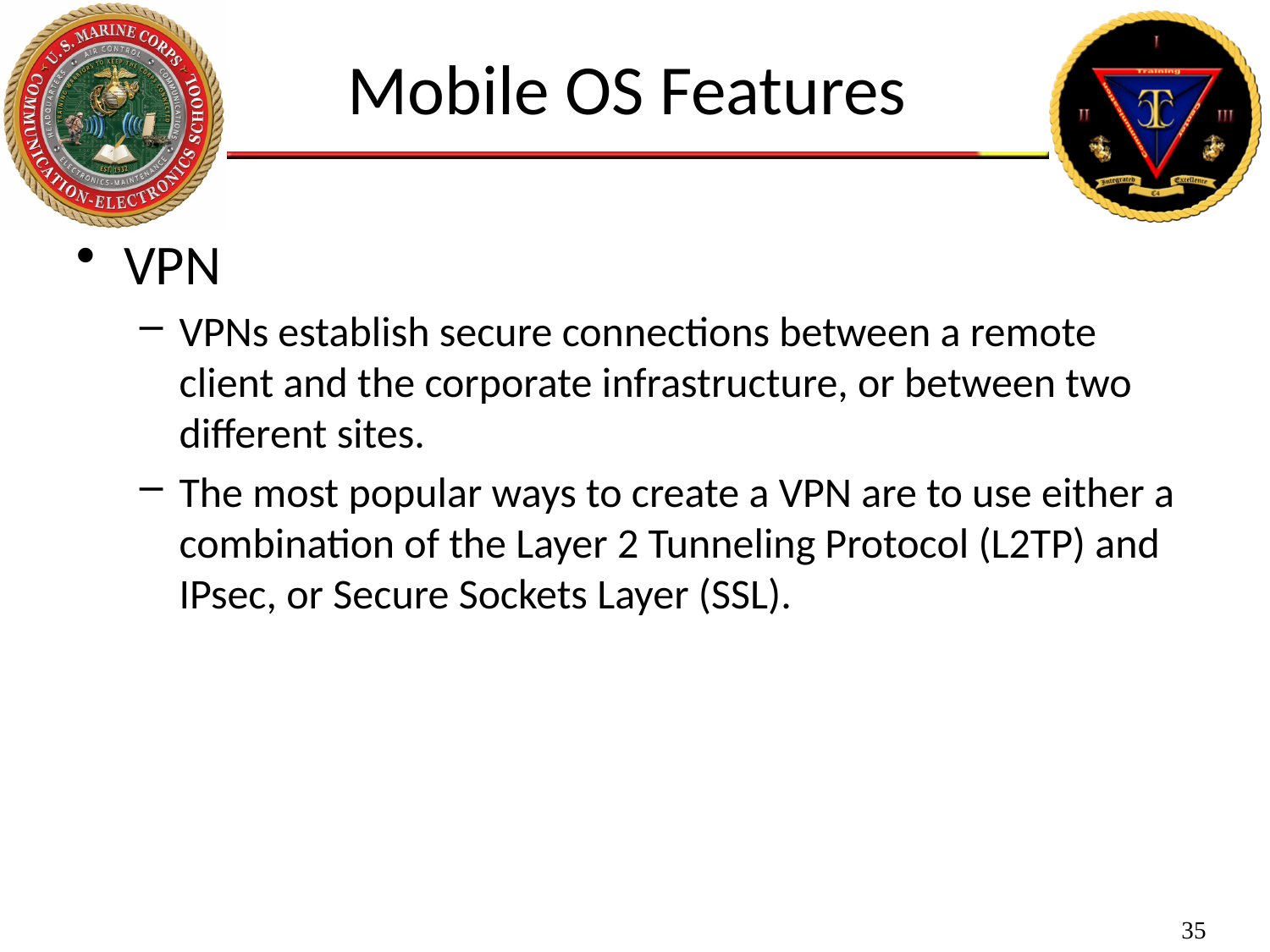

# Mobile OS Features
VPN
VPNs establish secure connections between a remote client and the corporate infrastructure, or between two different sites.
The most popular ways to create a VPN are to use either a combination of the Layer 2 Tunneling Protocol (L2TP) and IPsec, or Secure Sockets Layer (SSL).